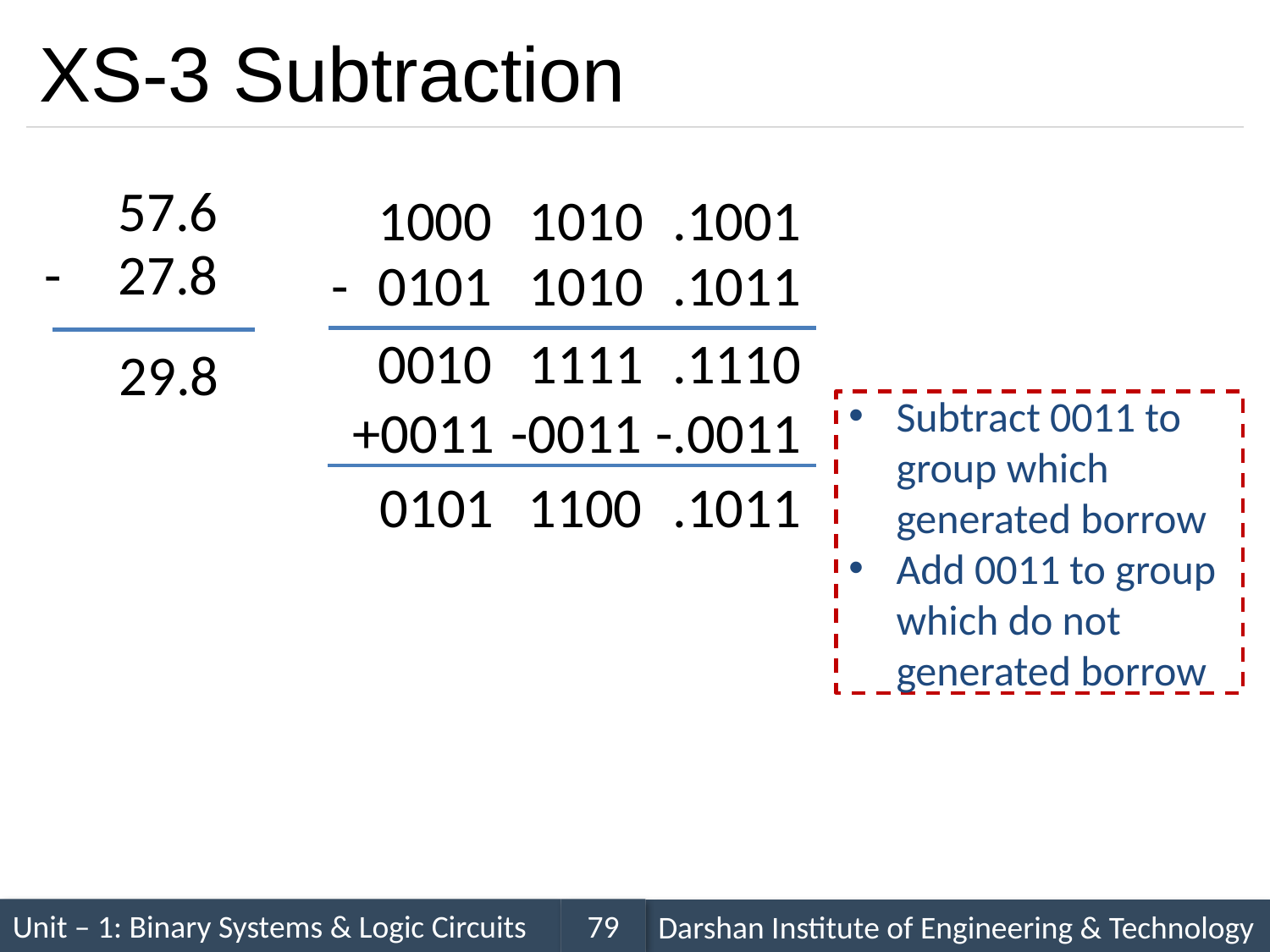

# XS-3 Subtraction
57.6
1010
.1001
1000
-
27.8
-
1010
.1011
0101
1111
.1110
0010
29.8
+0011
-0011
-.0011
Subtract 0011 to group which generated borrow
Add 0011 to group which do not generated borrow
1100
.1011
0101